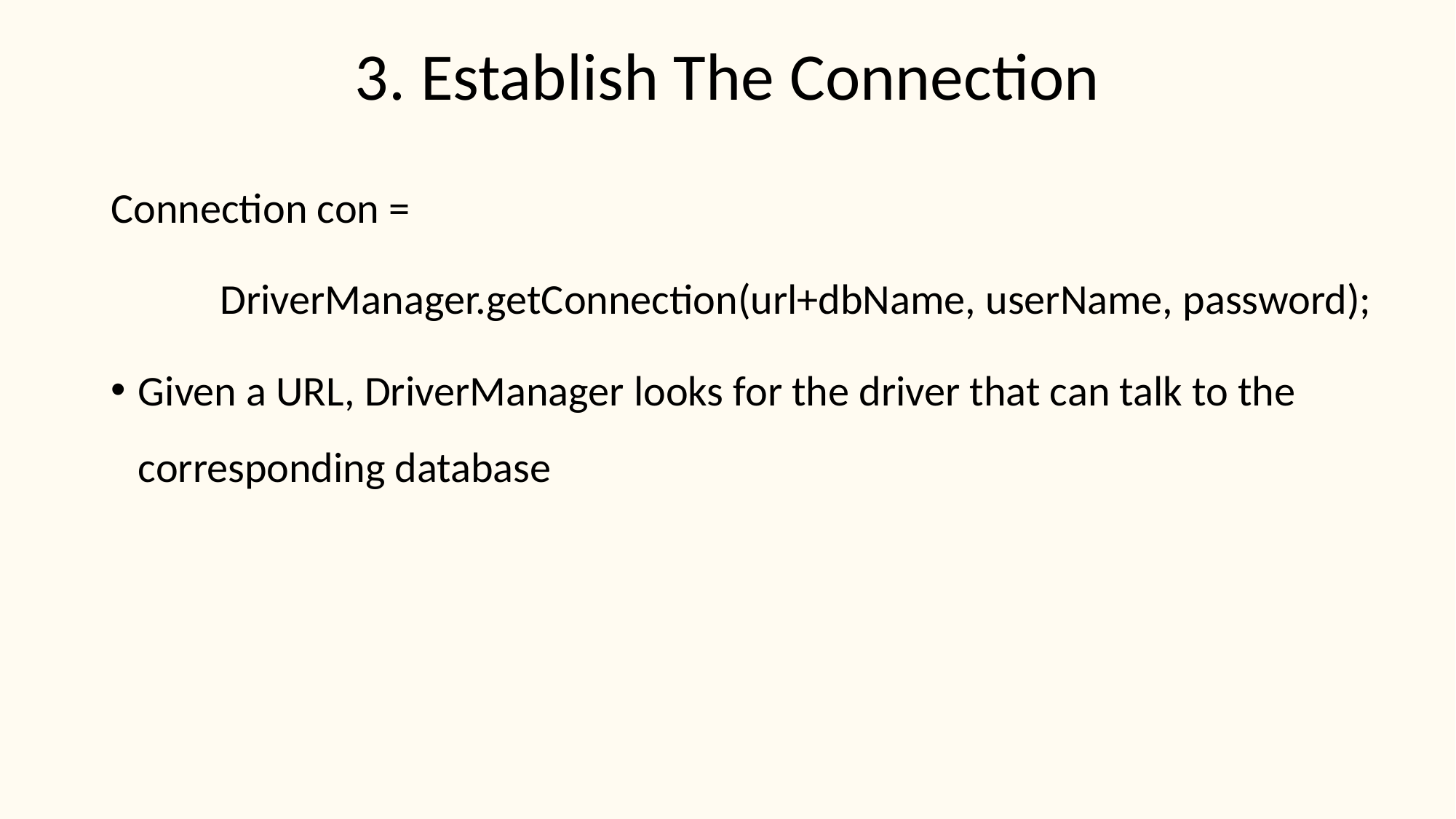

# 3. Establish The Connection
Connection con =
	DriverManager.getConnection(url+dbName, userName, password);
Given a URL, DriverManager looks for the driver that can talk to the corresponding database